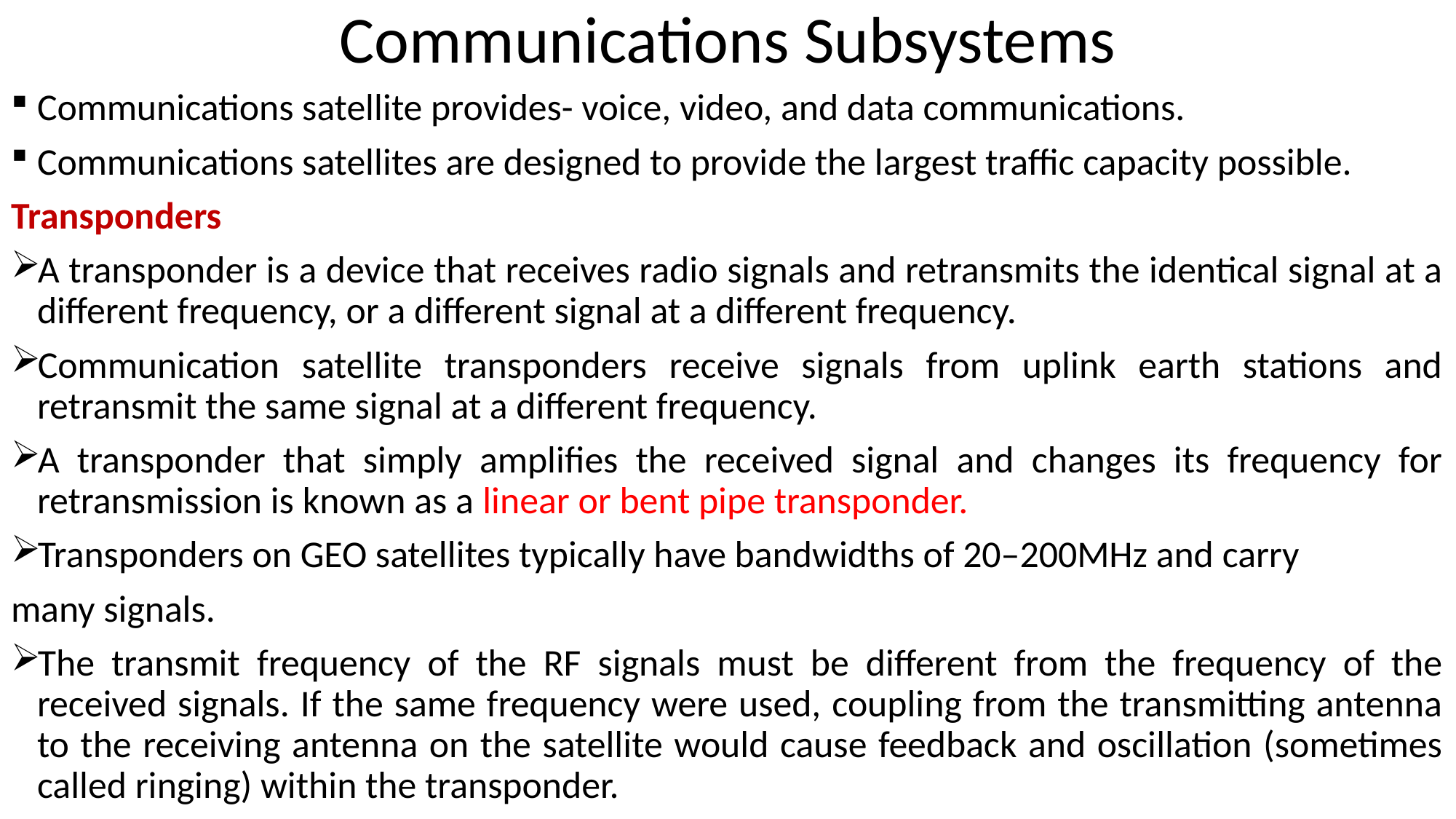

# Communications Subsystems
Communications satellite provides- voice, video, and data communications.
Communications satellites are designed to provide the largest traffic capacity possible.
Transponders
A transponder is a device that receives radio signals and retransmits the identical signal at a different frequency, or a different signal at a different frequency.
Communication satellite transponders receive signals from uplink earth stations and retransmit the same signal at a different frequency.
A transponder that simply amplifies the received signal and changes its frequency for retransmission is known as a linear or bent pipe transponder.
Transponders on GEO satellites typically have bandwidths of 20–200MHz and carry
many signals.
The transmit frequency of the RF signals must be different from the frequency of the received signals. If the same frequency were used, coupling from the transmitting antenna to the receiving antenna on the satellite would cause feedback and oscillation (sometimes called ringing) within the transponder.